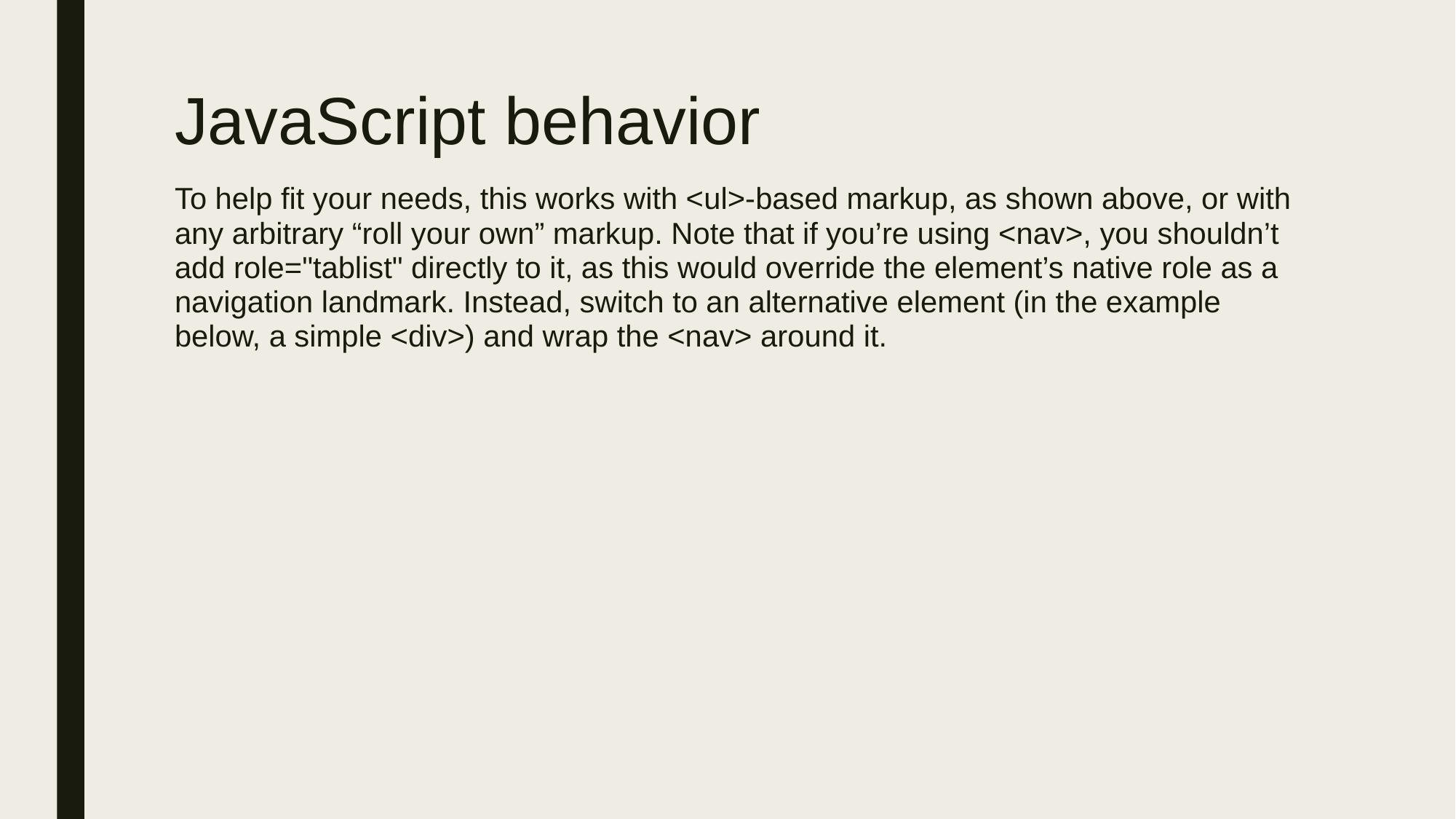

# JavaScript behavior
To help fit your needs, this works with <ul>-based markup, as shown above, or with any arbitrary “roll your own” markup. Note that if you’re using <nav>, you shouldn’t add role="tablist" directly to it, as this would override the element’s native role as a navigation landmark. Instead, switch to an alternative element (in the example below, a simple <div>) and wrap the <nav> around it.